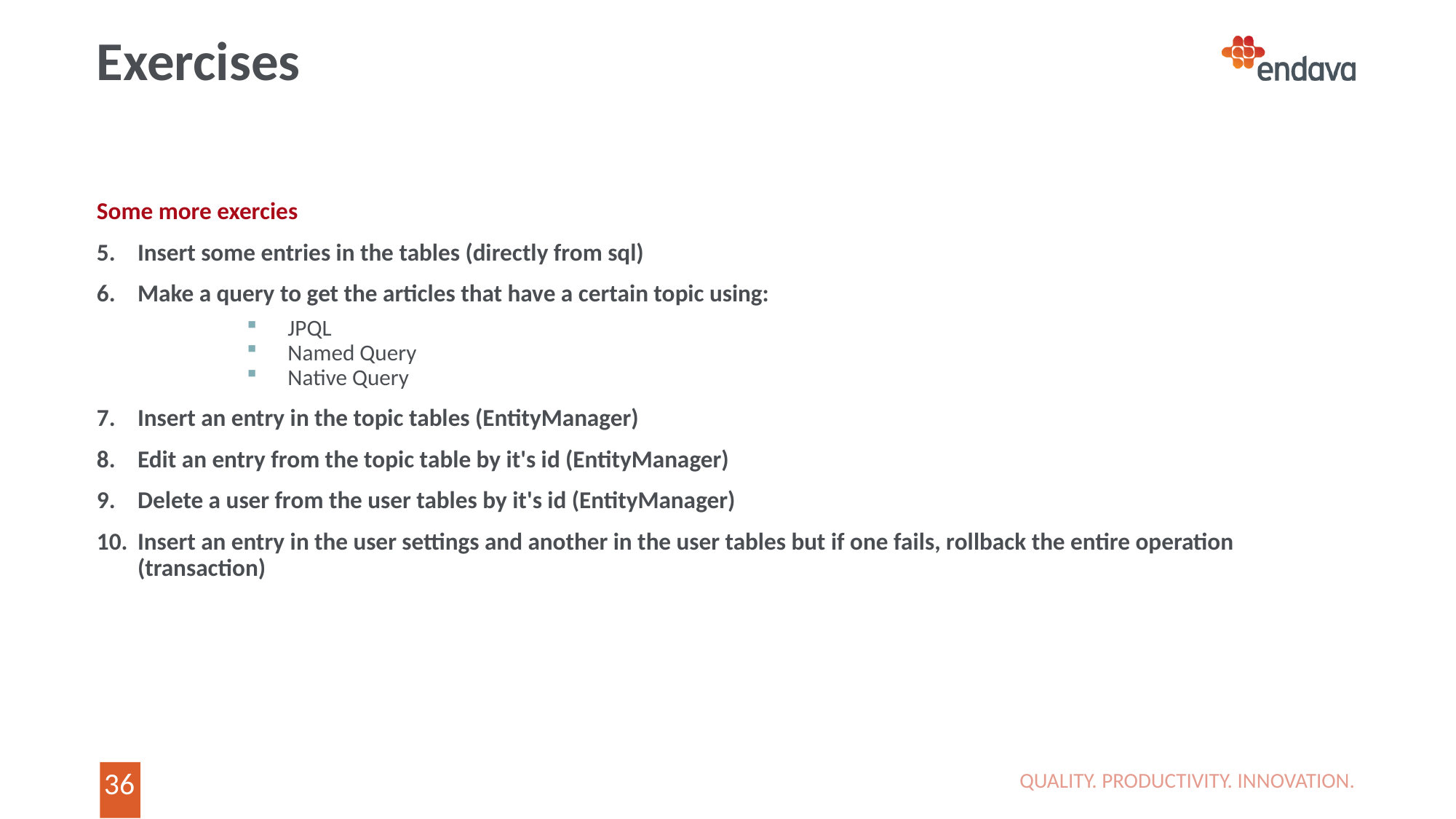

# Exercises
Some more exercies
Insert some entries in the tables (directly from sql)
Make a query to get the articles that have a certain topic using:
JPQL
Named Query
Native Query
Insert an entry in the topic tables (EntityManager)
Edit an entry from the topic table by it's id (EntityManager)
Delete a user from the user tables by it's id (EntityManager)
Insert an entry in the user settings and another in the user tables but if one fails, rollback the entire operation (transaction)

QUALITY. PRODUCTIVITY. INNOVATION.